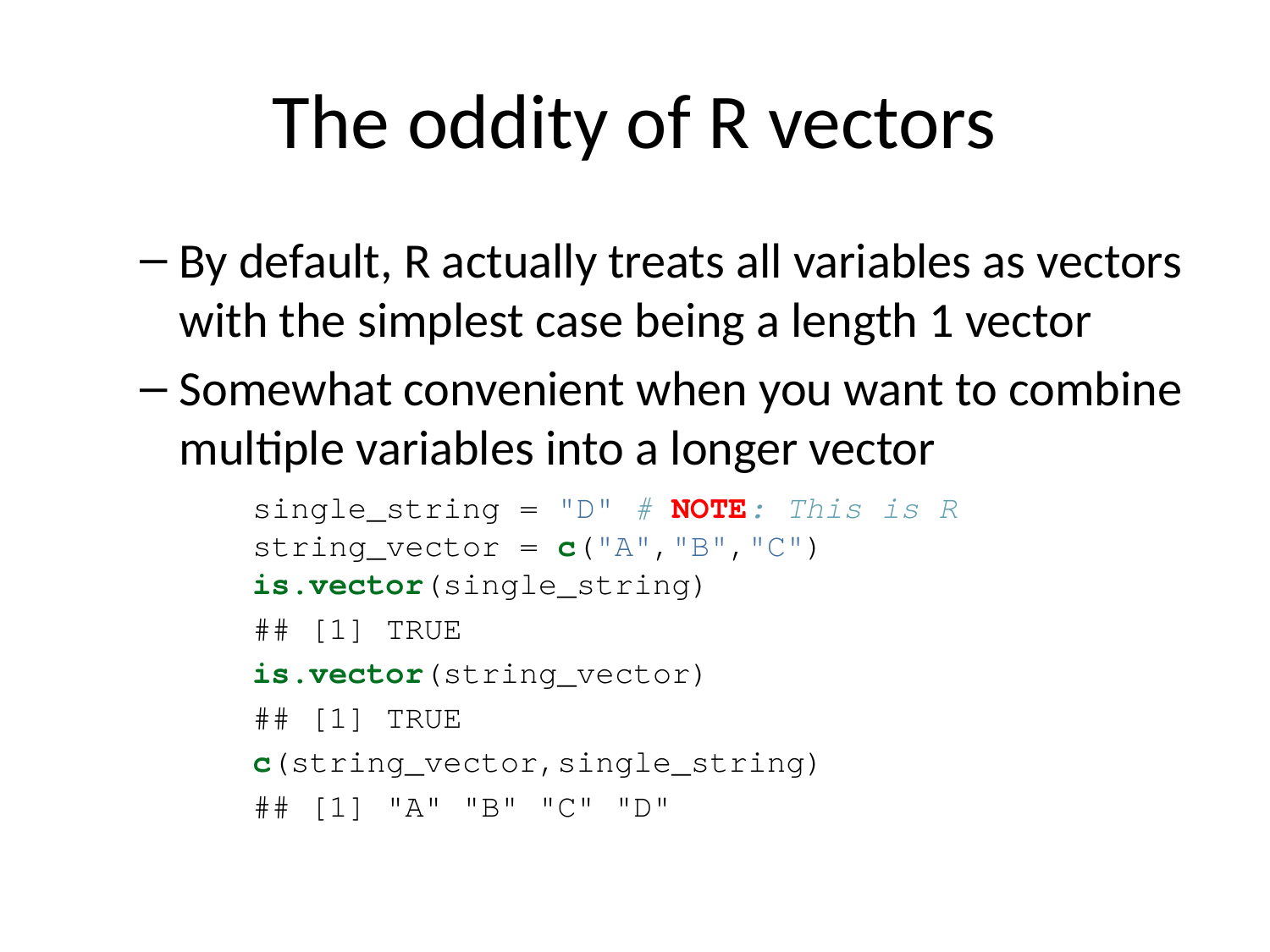

# The oddity of R vectors
By default, R actually treats all variables as vectors with the simplest case being a length 1 vector
Somewhat convenient when you want to combine multiple variables into a longer vector
single_string = "D" # NOTE: This is R
string_vector = c("A","B","C")
is.vector(single_string)
## [1] TRUE
is.vector(string_vector)
## [1] TRUE
c(string_vector,single_string)
## [1] "A" "B" "C" "D"